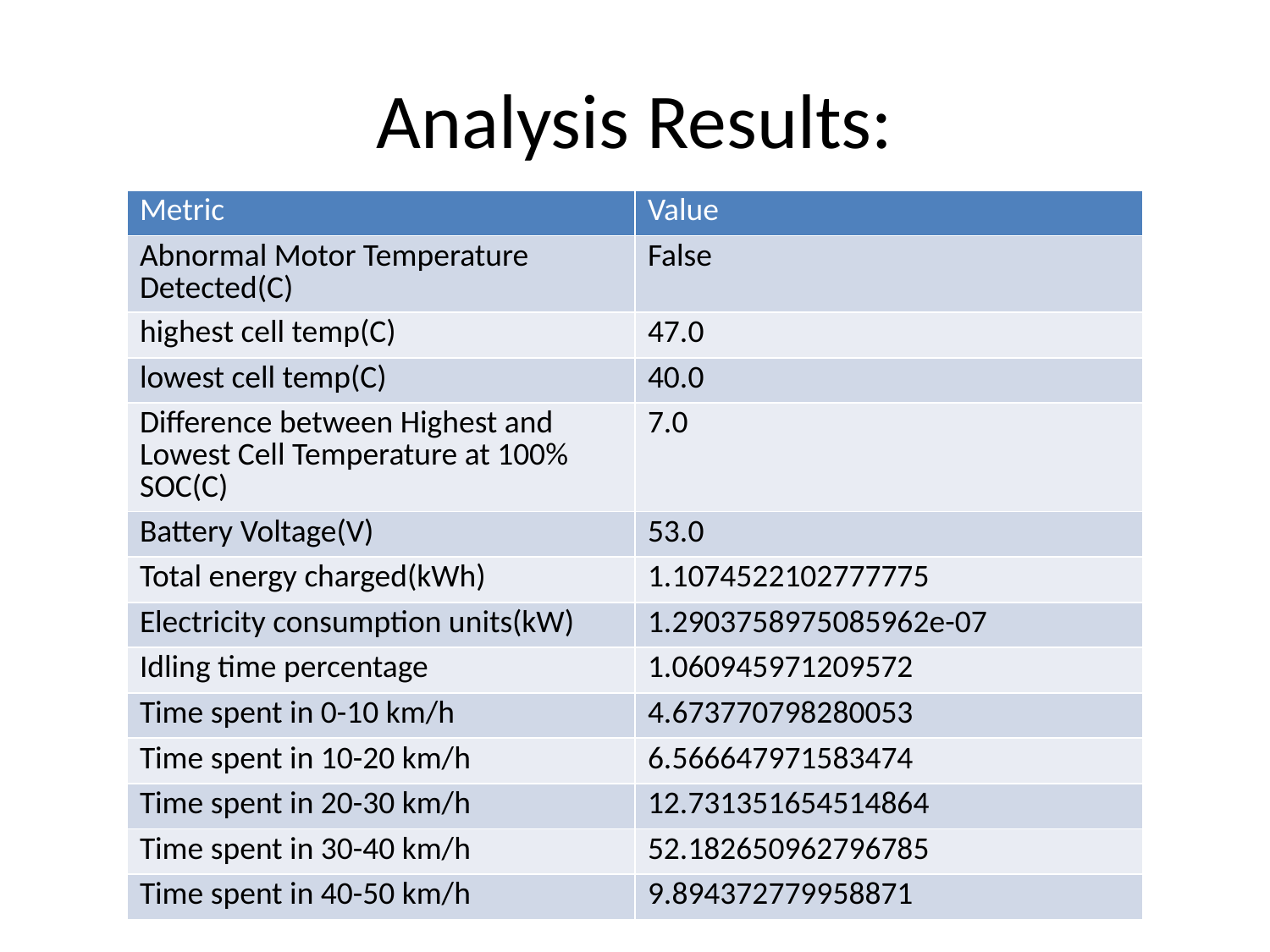

# Analysis Results:
| Metric | Value |
| --- | --- |
| Abnormal Motor Temperature Detected(C) | False |
| highest cell temp(C) | 47.0 |
| lowest cell temp(C) | 40.0 |
| Difference between Highest and Lowest Cell Temperature at 100% SOC(C) | 7.0 |
| Battery Voltage(V) | 53.0 |
| Total energy charged(kWh) | 1.1074522102777775 |
| Electricity consumption units(kW) | 1.2903758975085962e-07 |
| Idling time percentage | 1.060945971209572 |
| Time spent in 0-10 km/h | 4.673770798280053 |
| Time spent in 10-20 km/h | 6.566647971583474 |
| Time spent in 20-30 km/h | 12.731351654514864 |
| Time spent in 30-40 km/h | 52.182650962796785 |
| Time spent in 40-50 km/h | 9.894372779958871 |